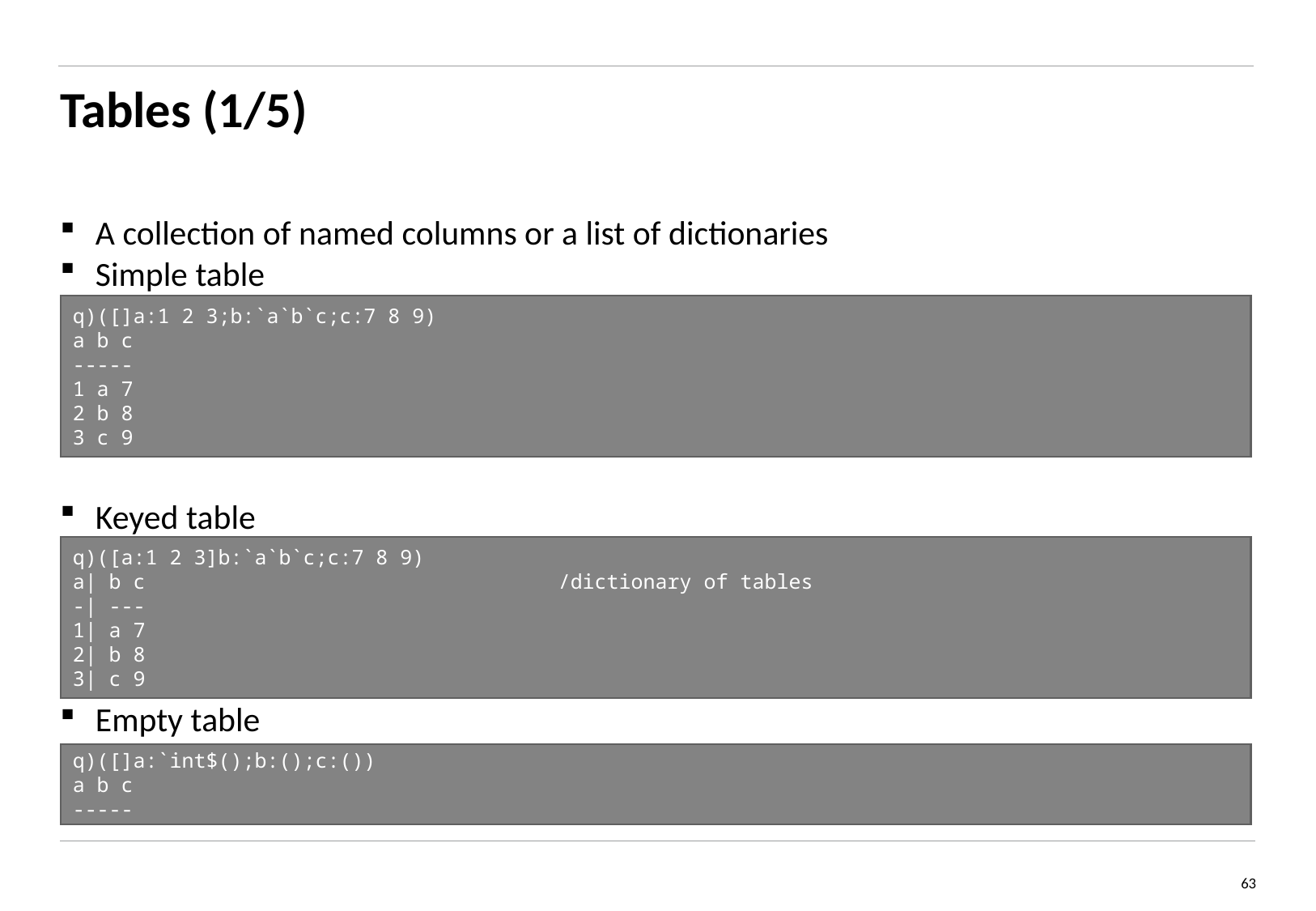

# Tables (1/5)
A collection of named columns or a list of dictionaries
Simple table

Keyed table

Empty table
q)([]a:1 2 3;b:`a`b`c;c:7 8 9)
a b c
-----
1 a 7
2 b 8
3 c 9
q)([a:1 2 3]b:`a`b`c;c:7 8 9)
a| b c 				/dictionary of tables
-| ---
1| a 7
2| b 8
3| c 9
q)([]a:`int$();b:();c:())
a b c
-----
63